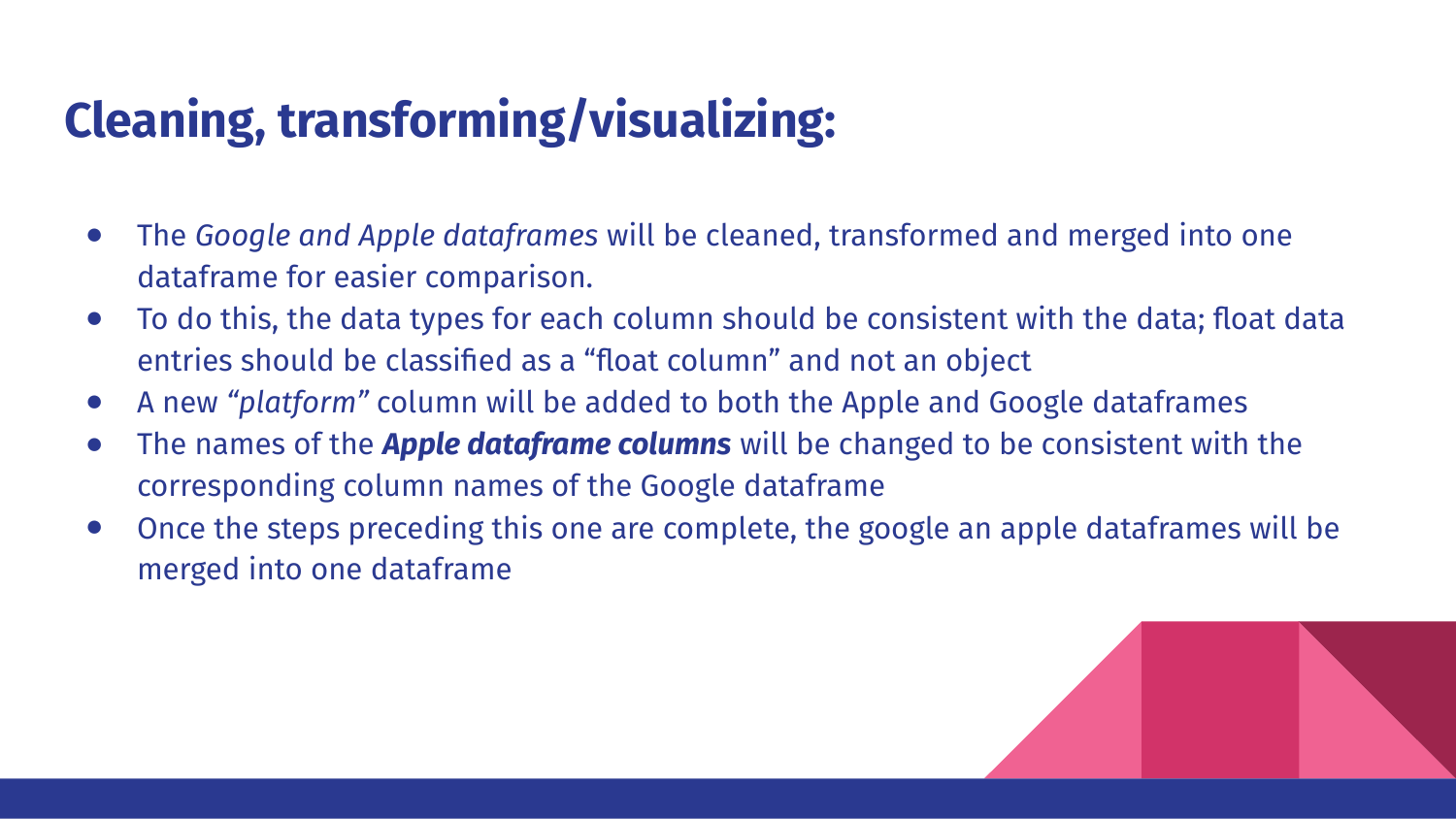

# Cleaning, transforming/visualizing:
The Google and Apple dataframes will be cleaned, transformed and merged into one dataframe for easier comparison.
To do this, the data types for each column should be consistent with the data; float data entries should be classified as a “float column” and not an object
A new “platform” column will be added to both the Apple and Google dataframes
The names of the Apple dataframe columns will be changed to be consistent with the corresponding column names of the Google dataframe
Once the steps preceding this one are complete, the google an apple dataframes will be merged into one dataframe